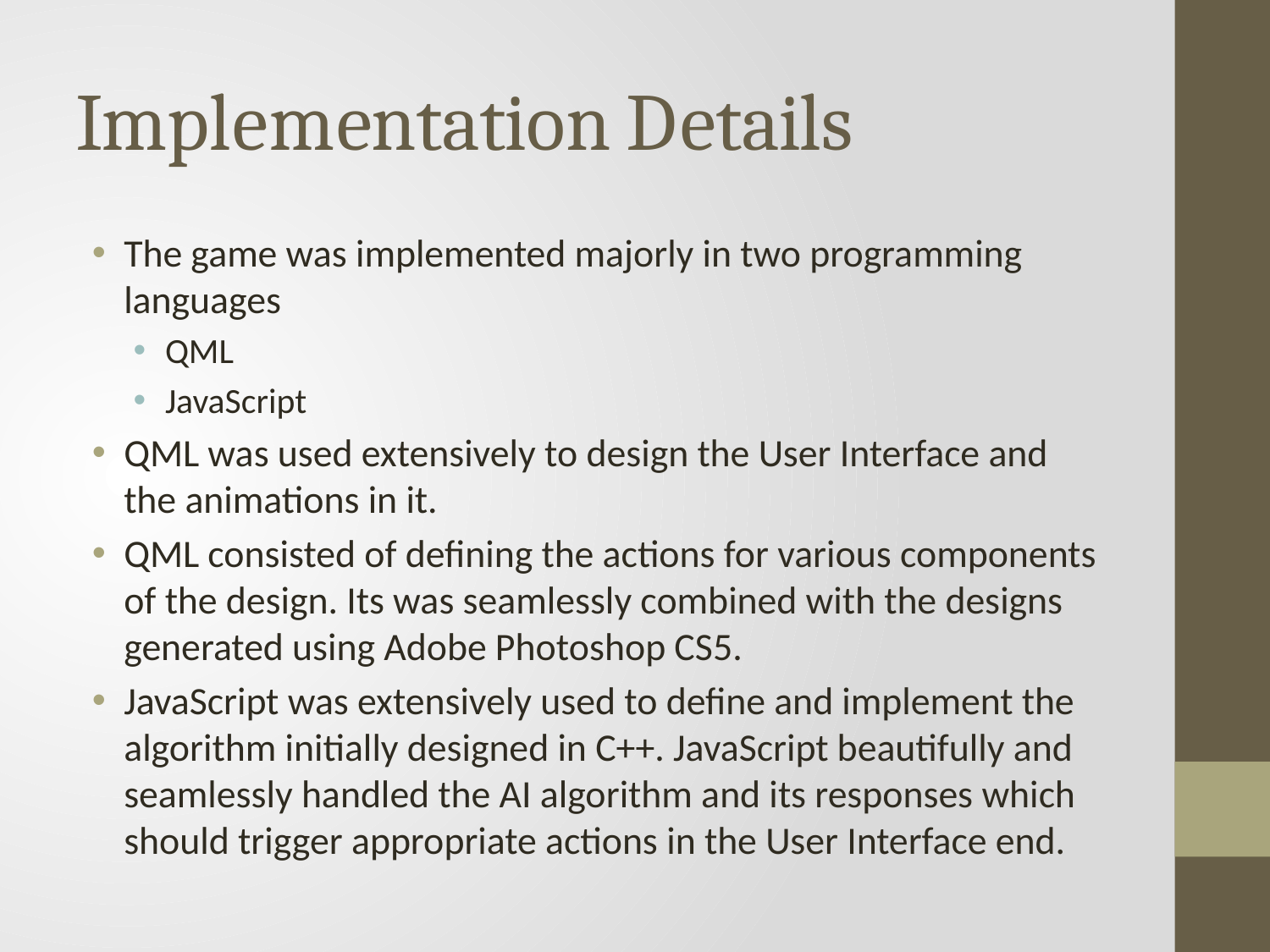

# Implementation Details
The game was implemented majorly in two programming languages
QML
JavaScript
QML was used extensively to design the User Interface and the animations in it.
QML consisted of defining the actions for various components of the design. Its was seamlessly combined with the designs generated using Adobe Photoshop CS5.
JavaScript was extensively used to define and implement the algorithm initially designed in C++. JavaScript beautifully and seamlessly handled the AI algorithm and its responses which should trigger appropriate actions in the User Interface end.